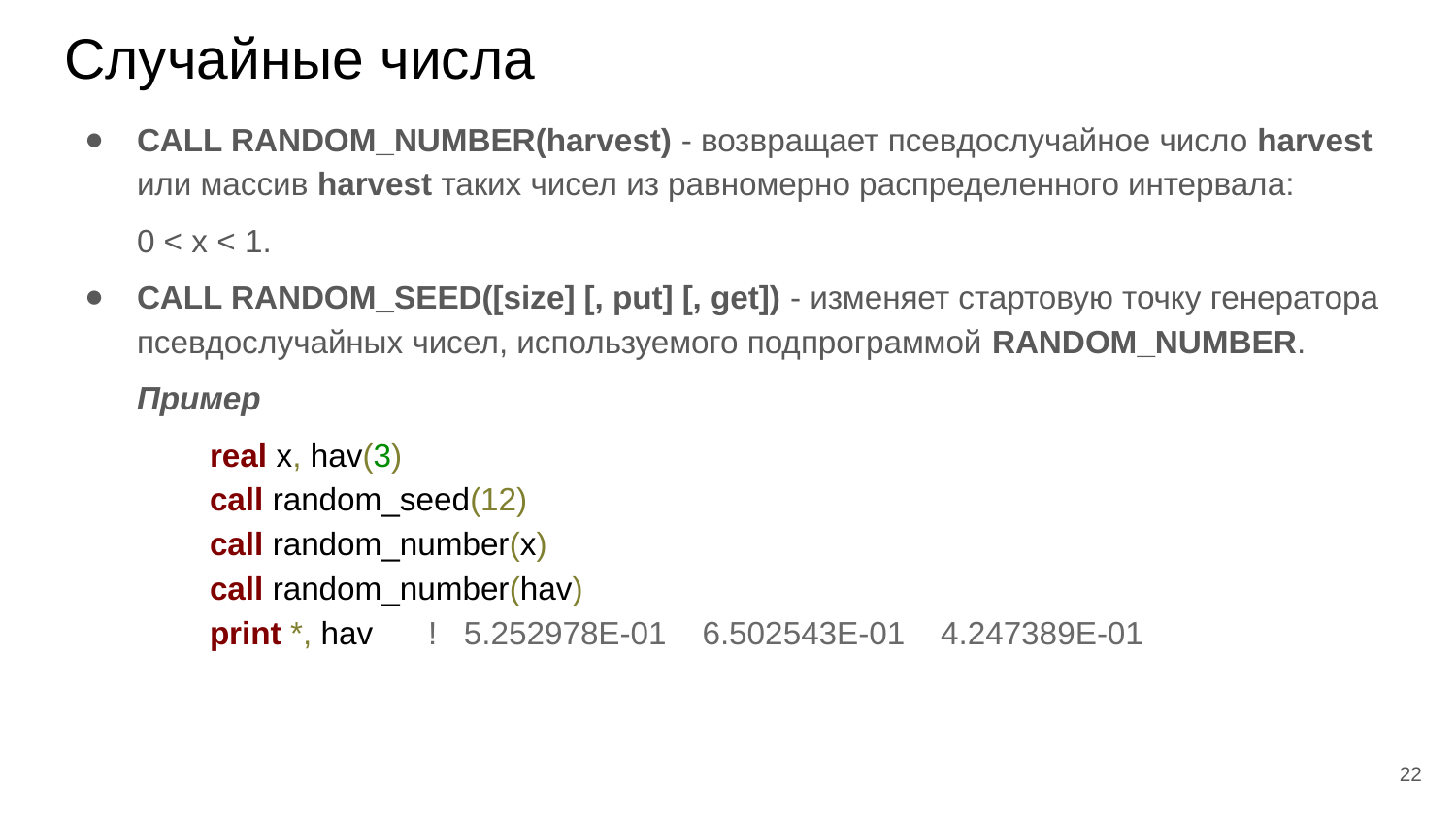

# Случайные числа
CALL RANDOM_NUMBER(harvest) - возвращает псевдослучайное число harvest или массив harvest таких чисел из равномерно распределенного интервала:
0 < x < 1.
CALL RANDOM_SEED([size] [, put] [, get]) - изменяет стартовую точку генератора псевдослучайных чисел, используемого подпрограммой RANDOM_NUMBER.
Пример
real x, hav(3)
call random_seed(12)
call random_number(x)
call random_number(hav)
print *, hav	!   5.252978E-01    6.502543E-01    4.247389E-01
22